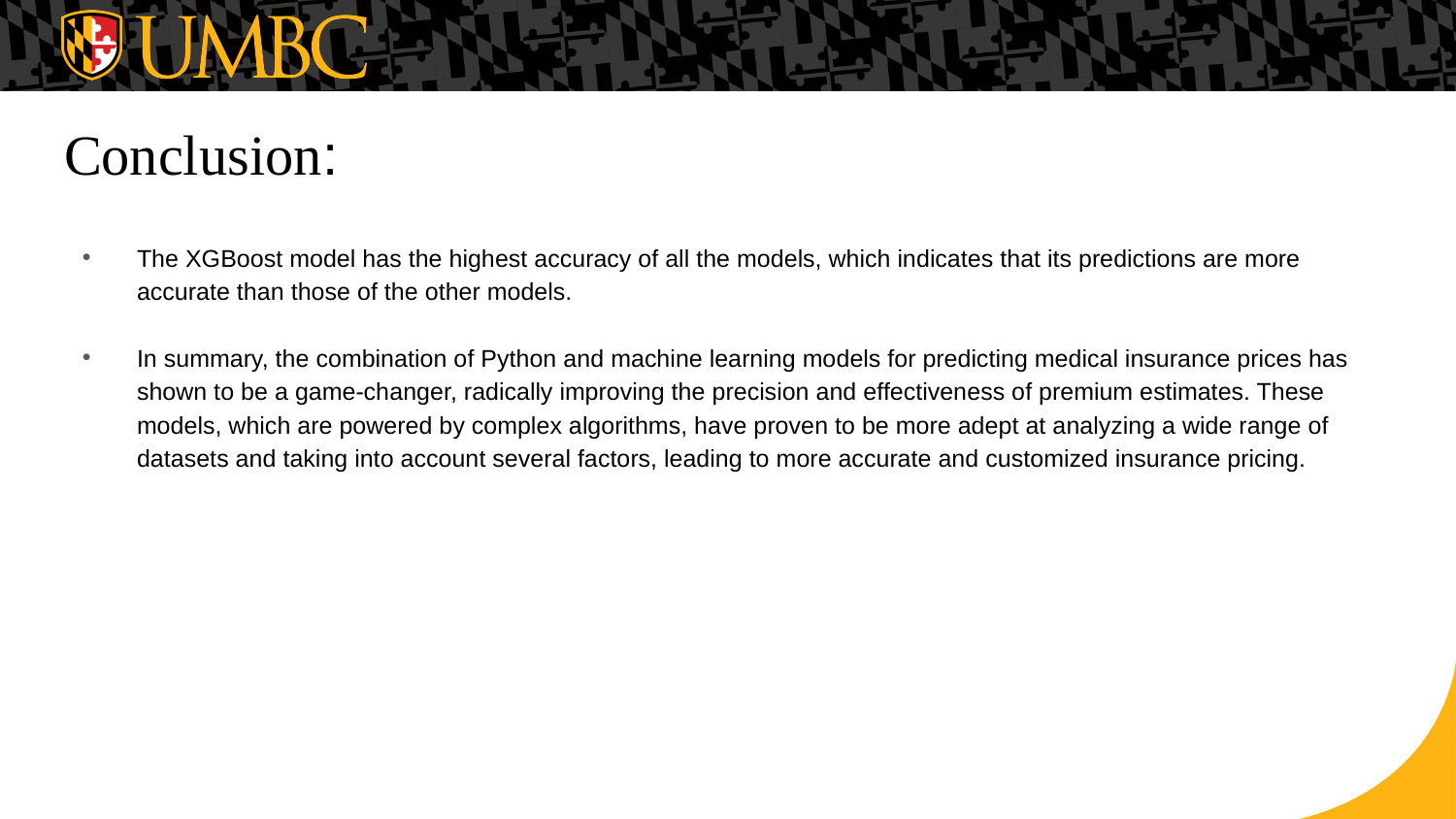

# Conclusion:

The XGBoost model has the highest accuracy of all the models, which indicates that its predictions are more accurate than those of the other models.

In summary, the combination of Python and machine learning models for predicting medical insurance prices has shown to be a game-changer, radically improving the precision and effectiveness of premium estimates. These models, which are powered by complex algorithms, have proven to be more adept at analyzing a wide range of datasets and taking into account several factors, leading to more accurate and customized insurance pricing.